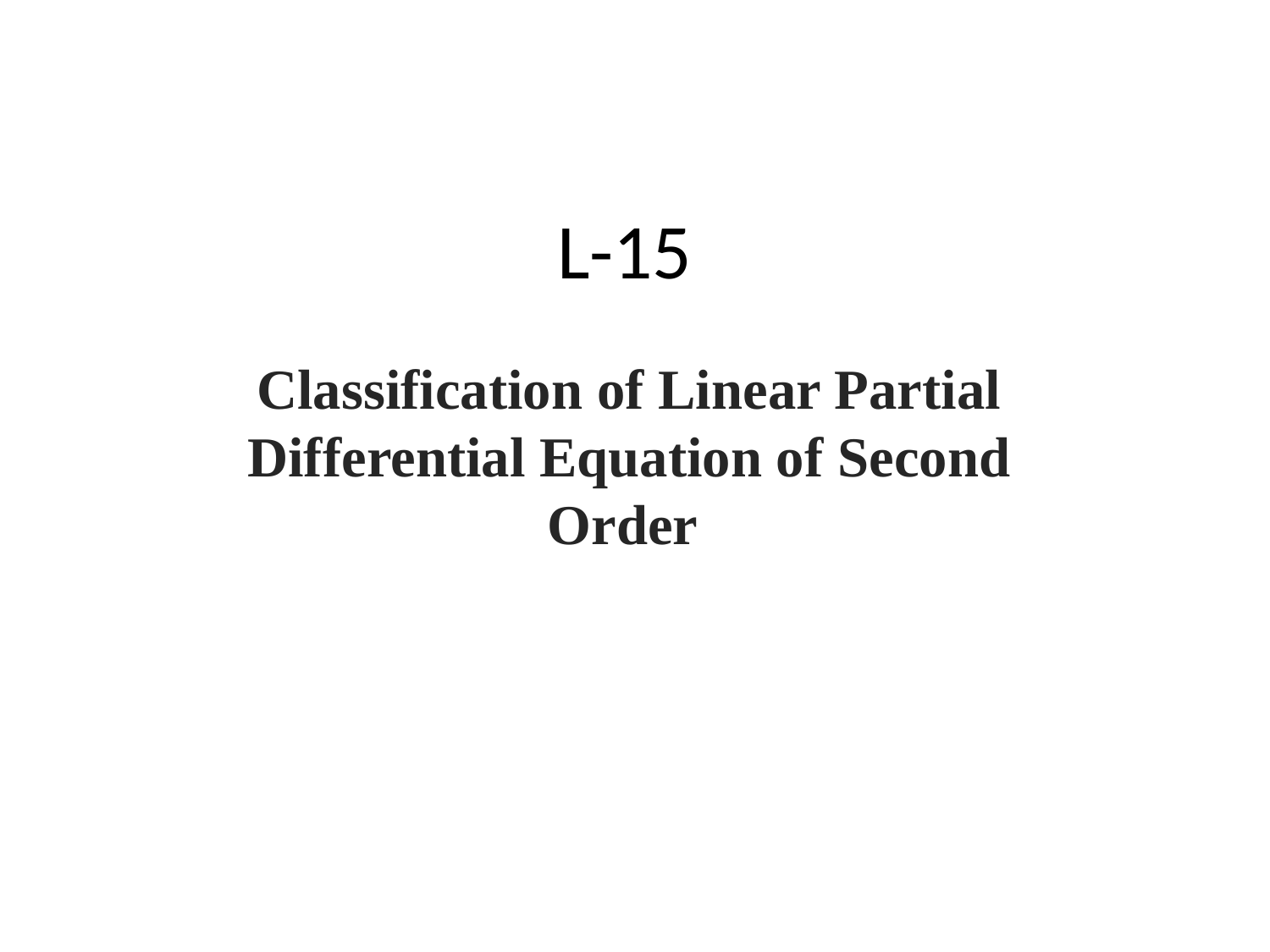

# L-15
Classification of Linear Partial Differential Equation of Second Order